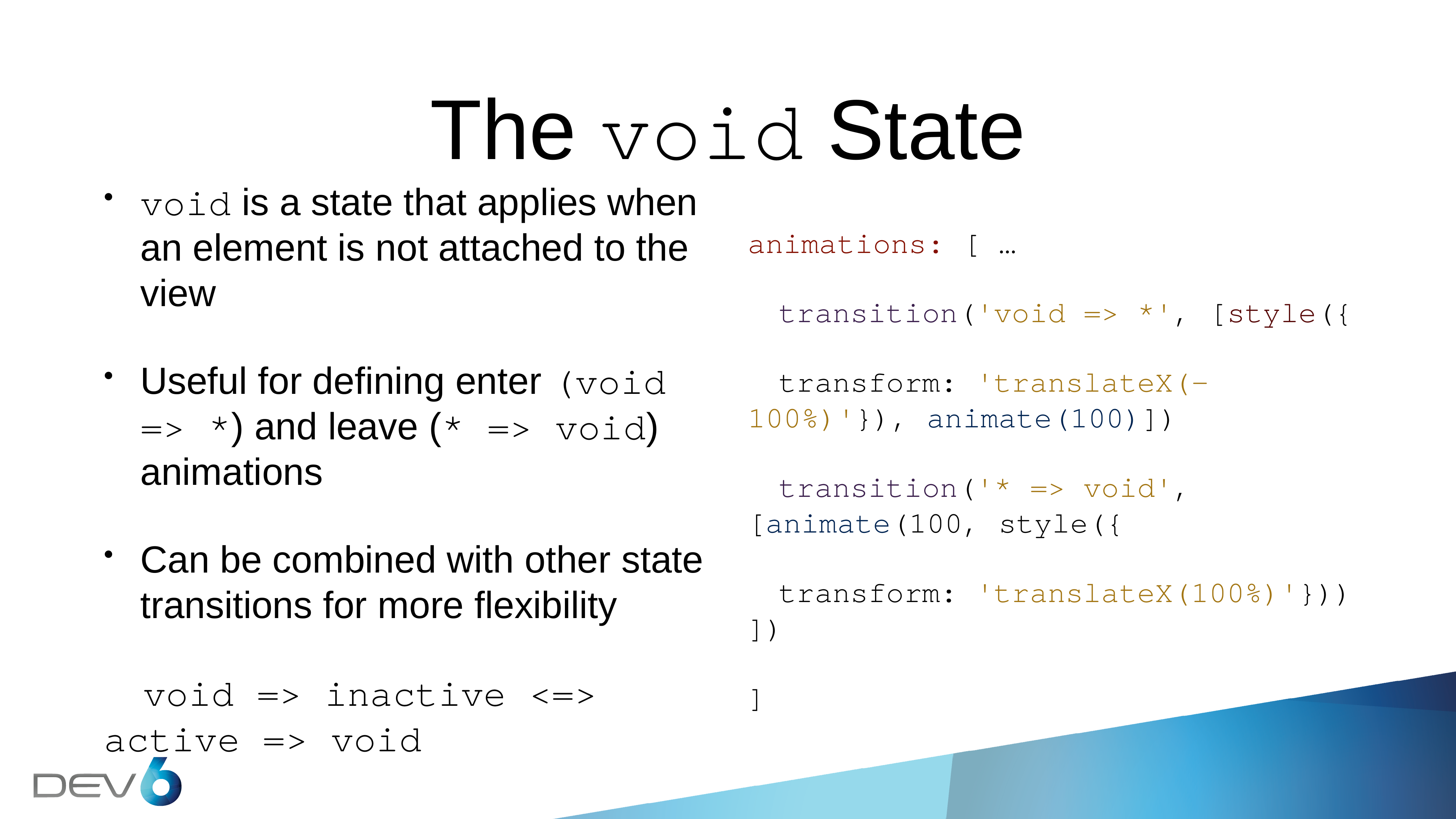

# The void State
void is a state that applies when an element is not attached to the view
Useful for defining enter (void => *) and leave (* => void) animations
Can be combined with other state transitions for more flexibility
void => inactive <=> active => void
animations: [ …
transition('void => *', [style({
transform: 'translateX(-100%)'}), animate(100)])
transition('* => void', [animate(100, style({
transform: 'translateX(100%)'})) ])
]